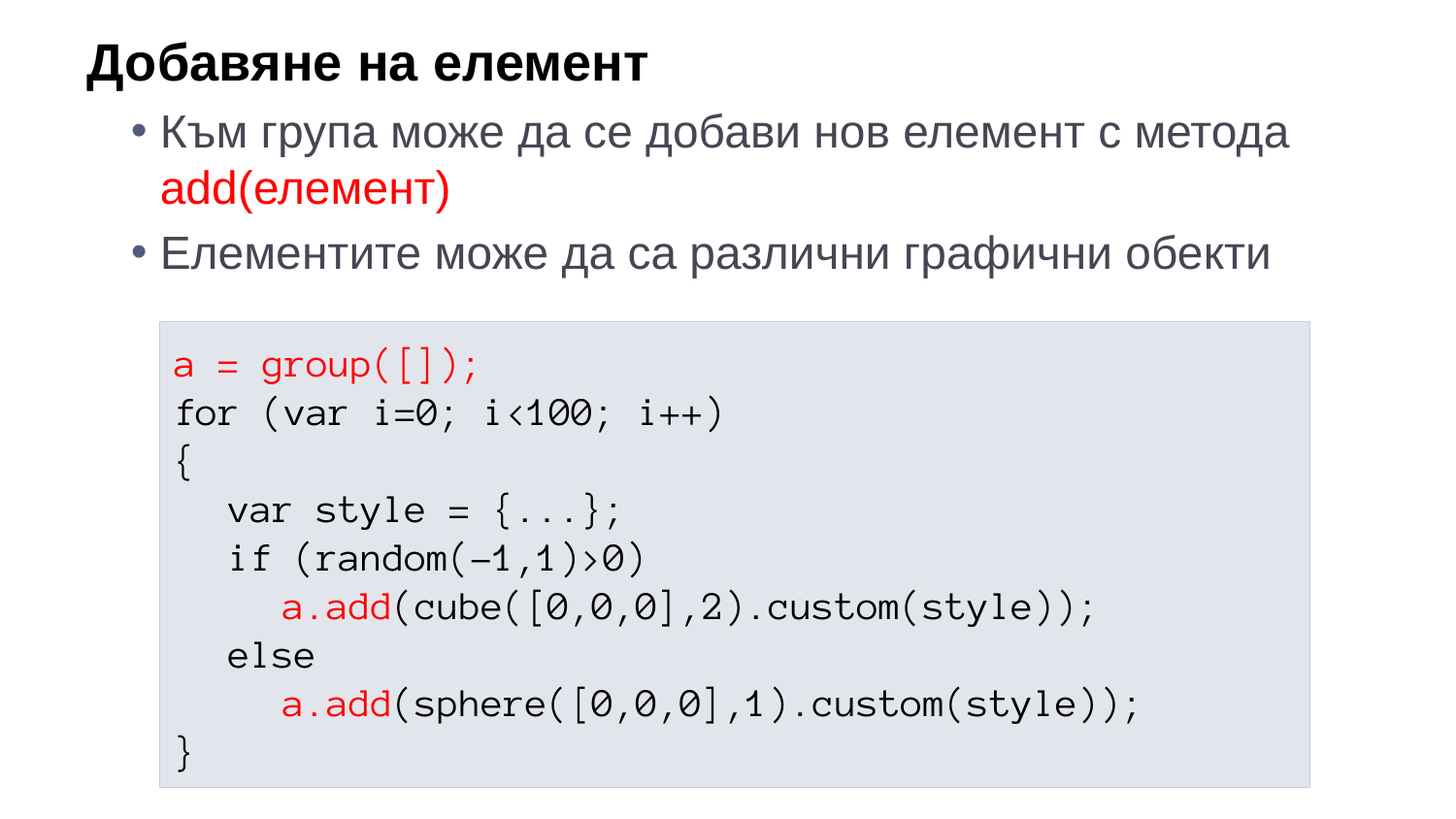

Добавяне на елемент
Към група може да се добави нов елемент с метода add(елемент)
Елементите може да са различни графични обекти
a = group([]);
for (var i=0; i<100; i++)
{
	var style = {...};
	if (random(-1,1)>0)
		a.add(cube([0,0,0],2).custom(style));
	else
		a.add(sphere([0,0,0],1).custom(style));
}